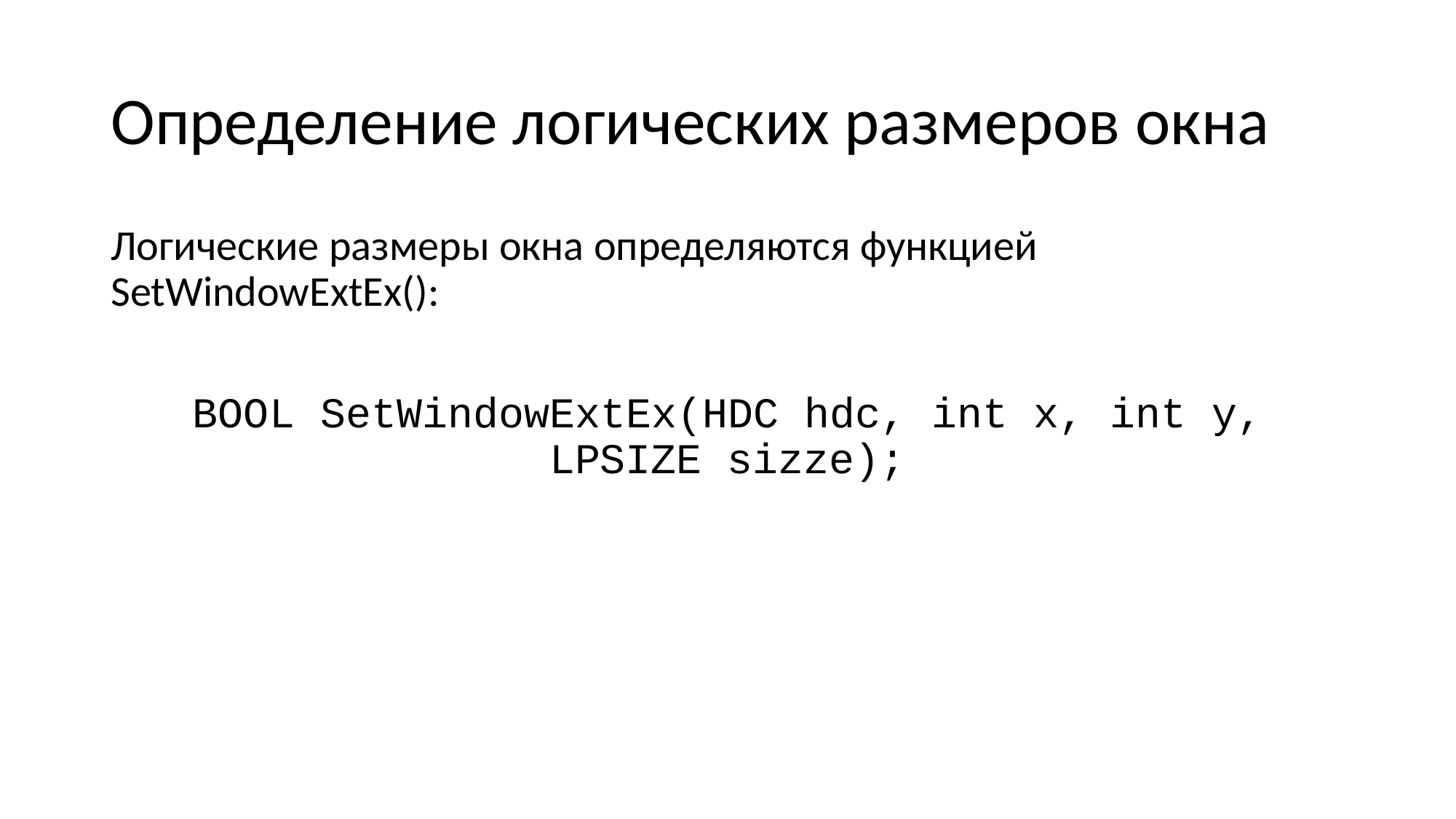

# Определение логических размеров окна
Логические размеры окна определяются функцией SetWindowExtEx():

BOOL SetWindowExtEx(HDC hdc, int x, int y, LPSIZE sizze);